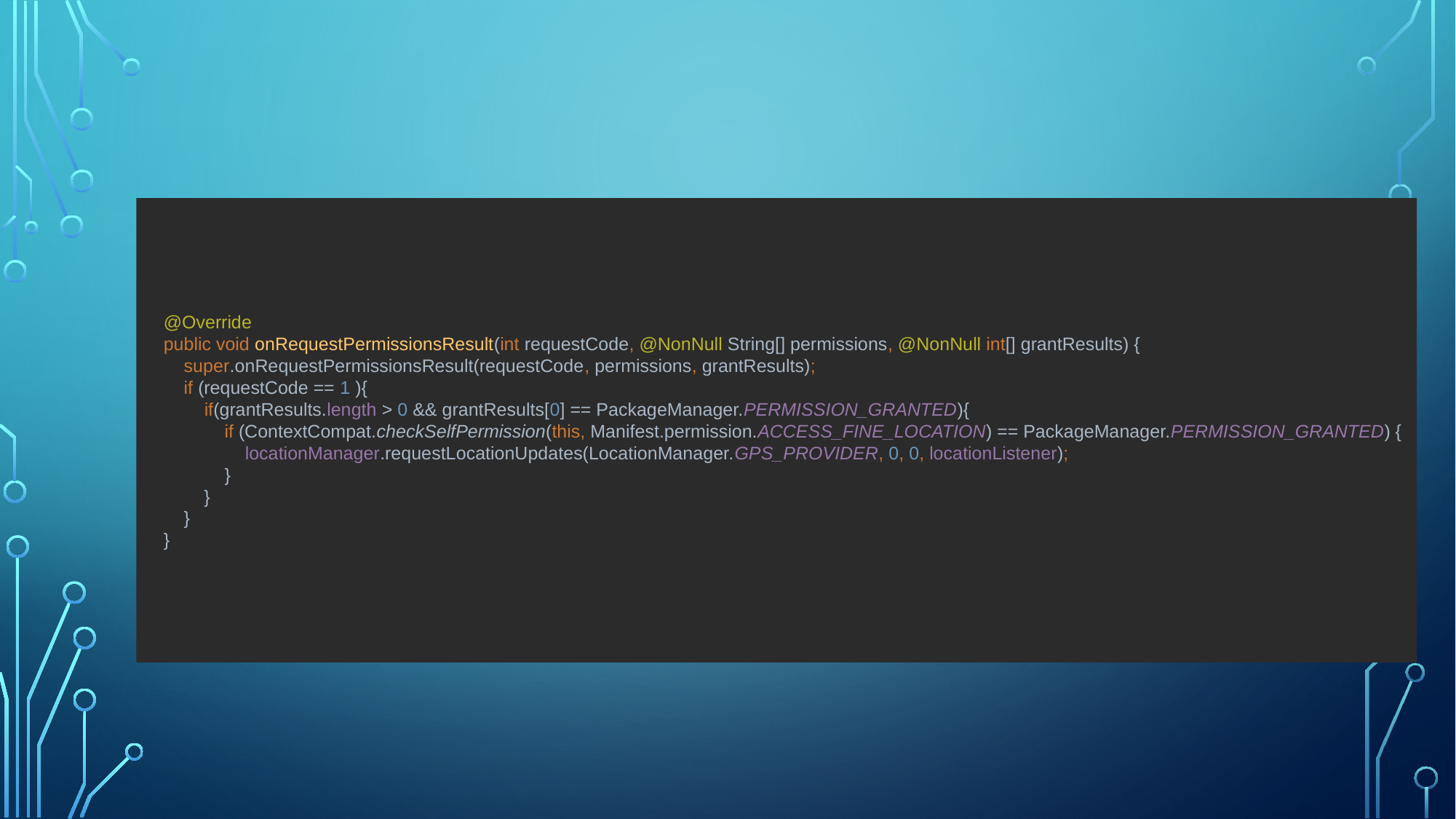

#
@Override
public void onRequestPermissionsResult(int requestCode, @NonNull String[] permissions, @NonNull int[] grantResults) {
    super.onRequestPermissionsResult(requestCode, permissions, grantResults);
    if (requestCode == 1 ){
        if(grantResults.length > 0 && grantResults[0] == PackageManager.PERMISSION_GRANTED){
            if (ContextCompat.checkSelfPermission(this, Manifest.permission.ACCESS_FINE_LOCATION) == PackageManager.PERMISSION_GRANTED) {
                locationManager.requestLocationUpdates(LocationManager.GPS_PROVIDER, 0, 0, locationListener);
            }
        }
    }
}